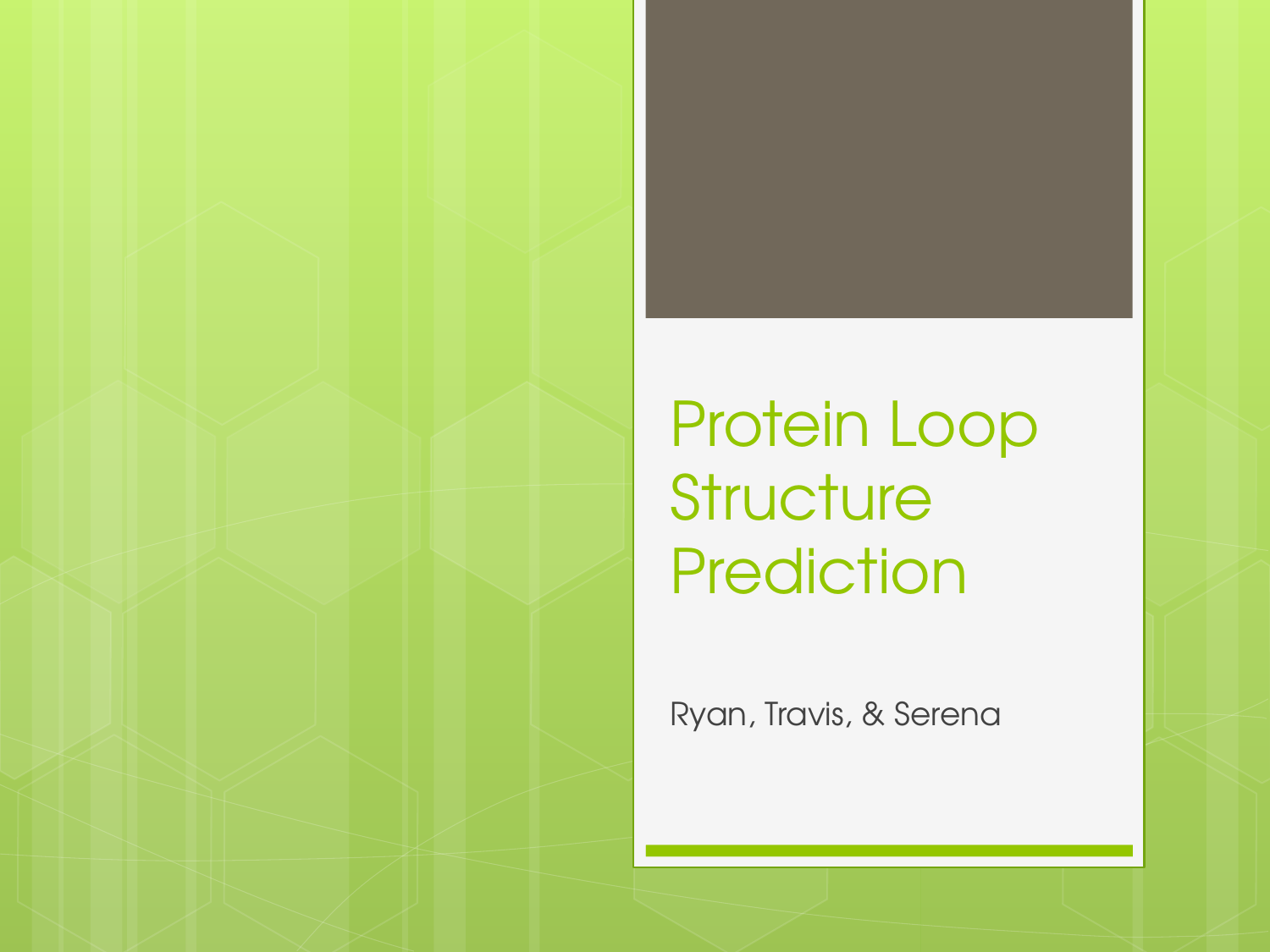

# Protein Loop Structure Prediction
Ryan, Travis, & Serena